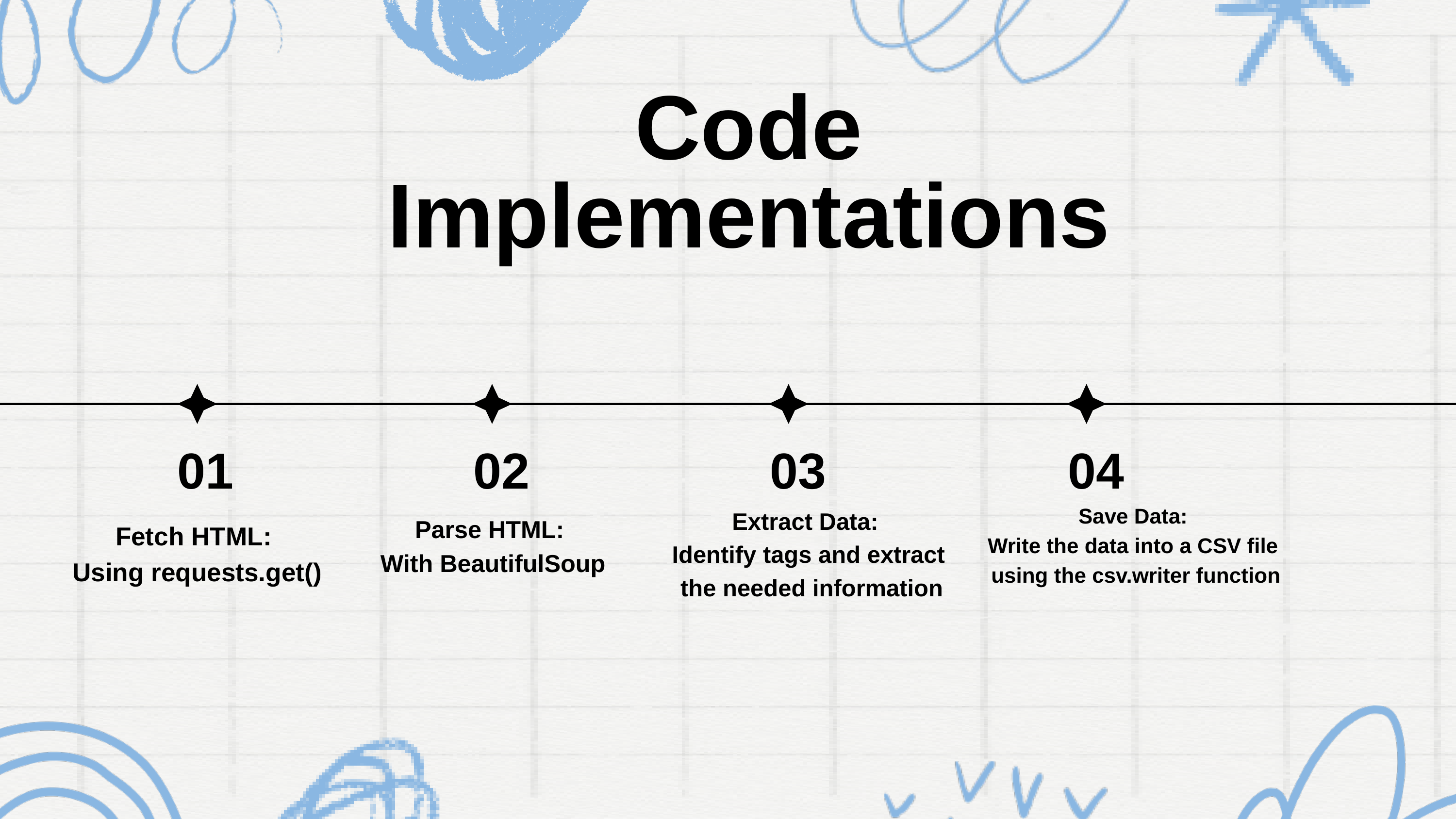

Code Implementations

01
02
03
04
Save Data:
Write the data into a CSV file
using the csv.writer function

Extract Data:
Identify tags and extract
 the needed information
Parse HTML:
With BeautifulSoup
Fetch HTML:
Using requests.get()